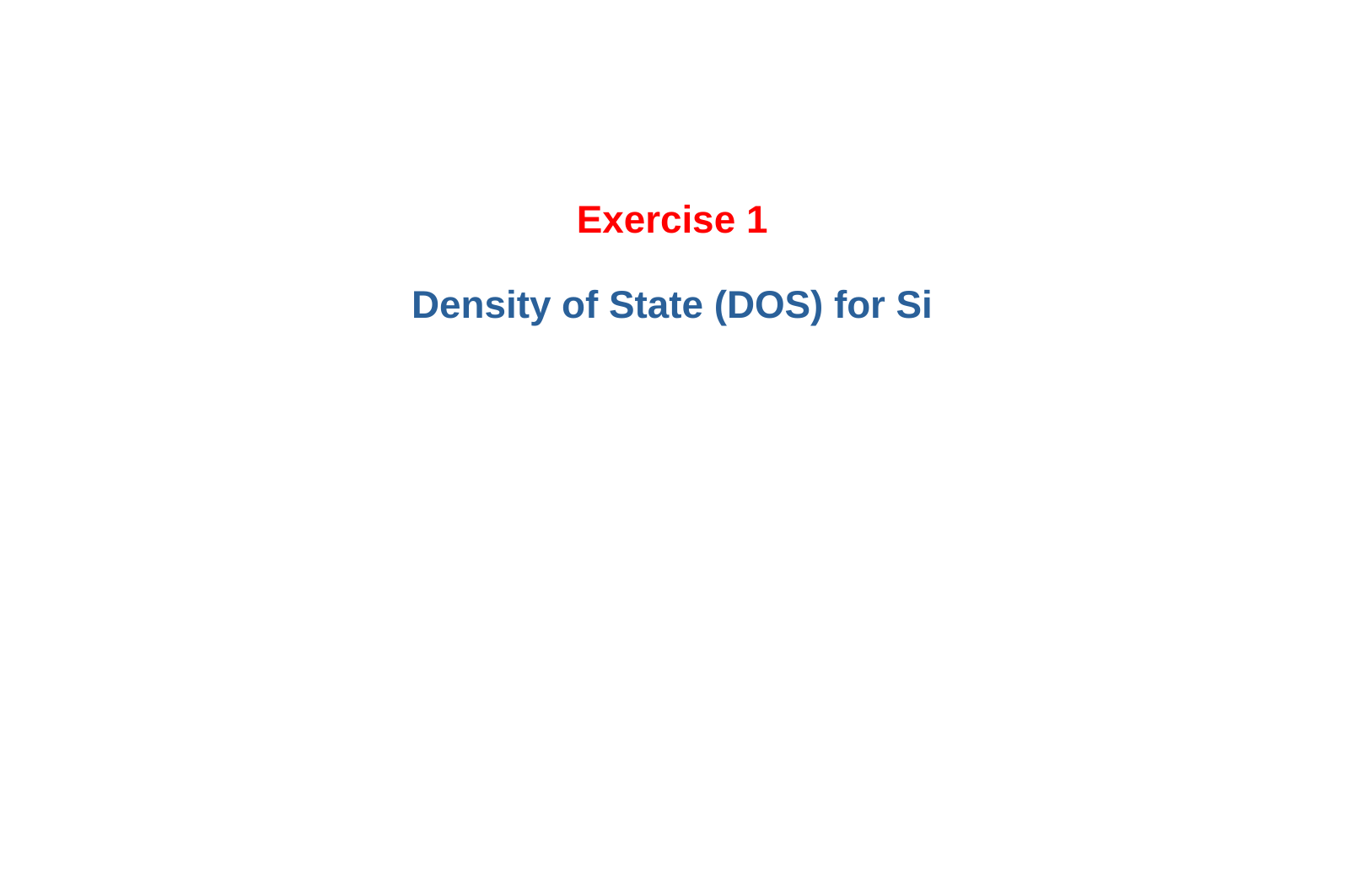

Exercise 1
Density of State (DOS) for Si